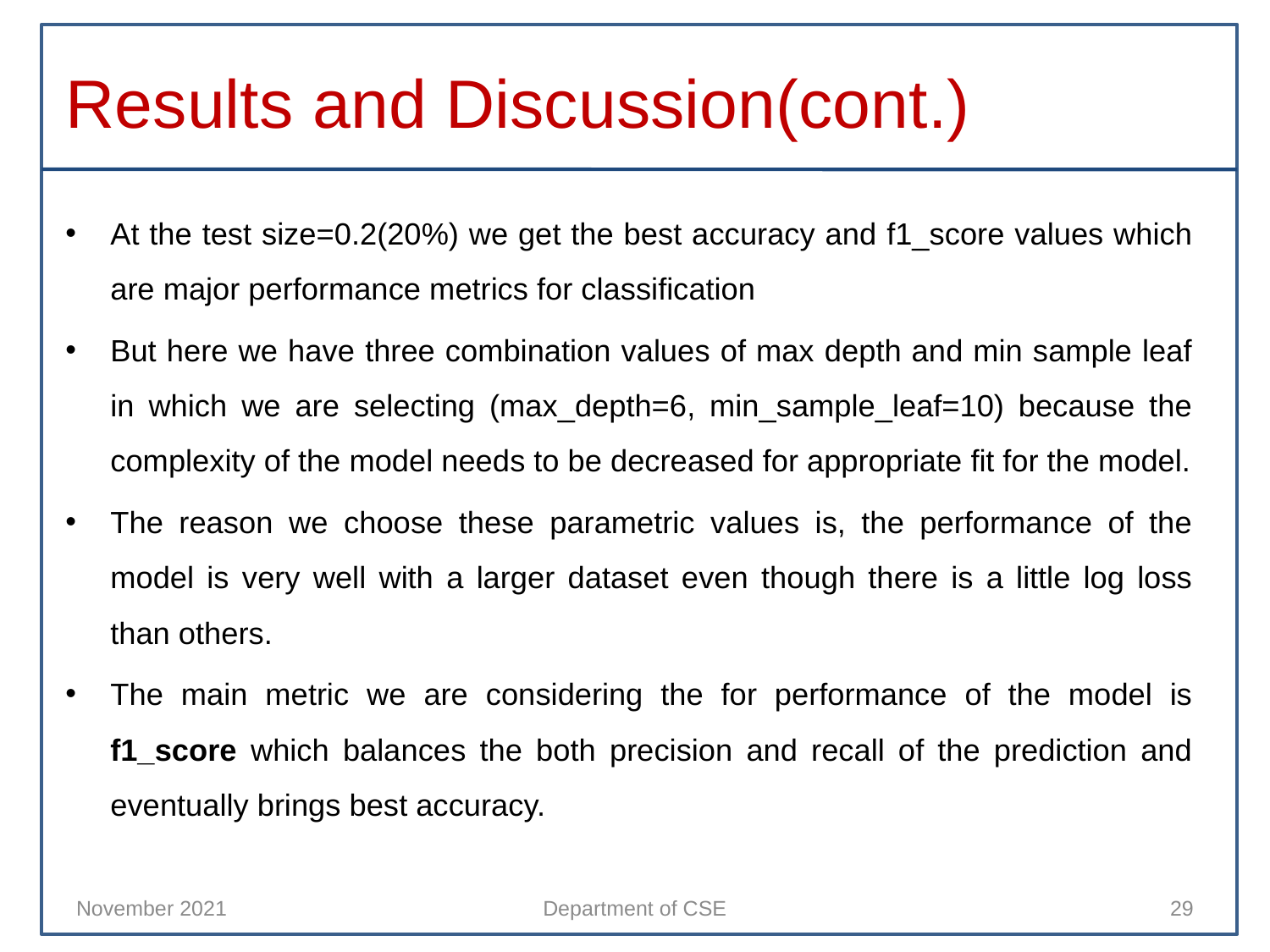

# Results and Discussion(cont.)
At the test size=0.2(20%) we get the best accuracy and f1_score values which are major performance metrics for classification
But here we have three combination values of max depth and min sample leaf in which we are selecting (max_depth=6, min_sample_leaf=10) because the complexity of the model needs to be decreased for appropriate fit for the model.
The reason we choose these parametric values is, the performance of the model is very well with a larger dataset even though there is a little log loss than others.
The main metric we are considering the for performance of the model is f1_score which balances the both precision and recall of the prediction and eventually brings best accuracy.

November 2021
Department of CSE
29